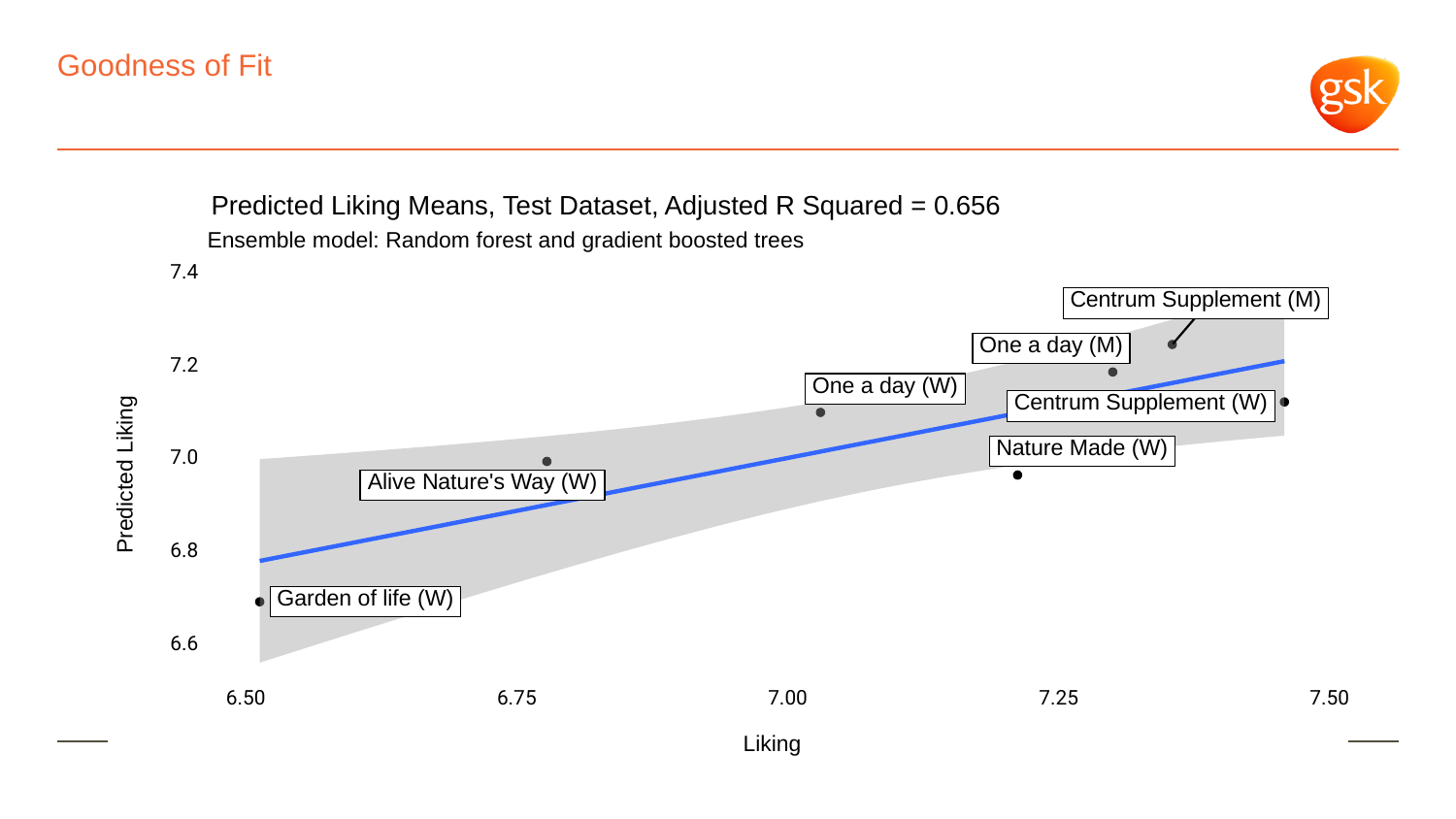

# Goodness of Fit

Predicted Liking Means, Test Dataset, Adjusted R Squared = 0.656
Ensemble model: Random forest and gradient boosted trees
7.4

Centrum Supplement (M)

One a day (M)

7.2

One a day (W)

Centrum Supplement (W)

Nature Made (W)
7.0

Predicted Liking

Alive Nature's Way (W)

6.8

Garden of life (W)

6.6
6.50
6.75
7.00
7.25
7.50

Liking